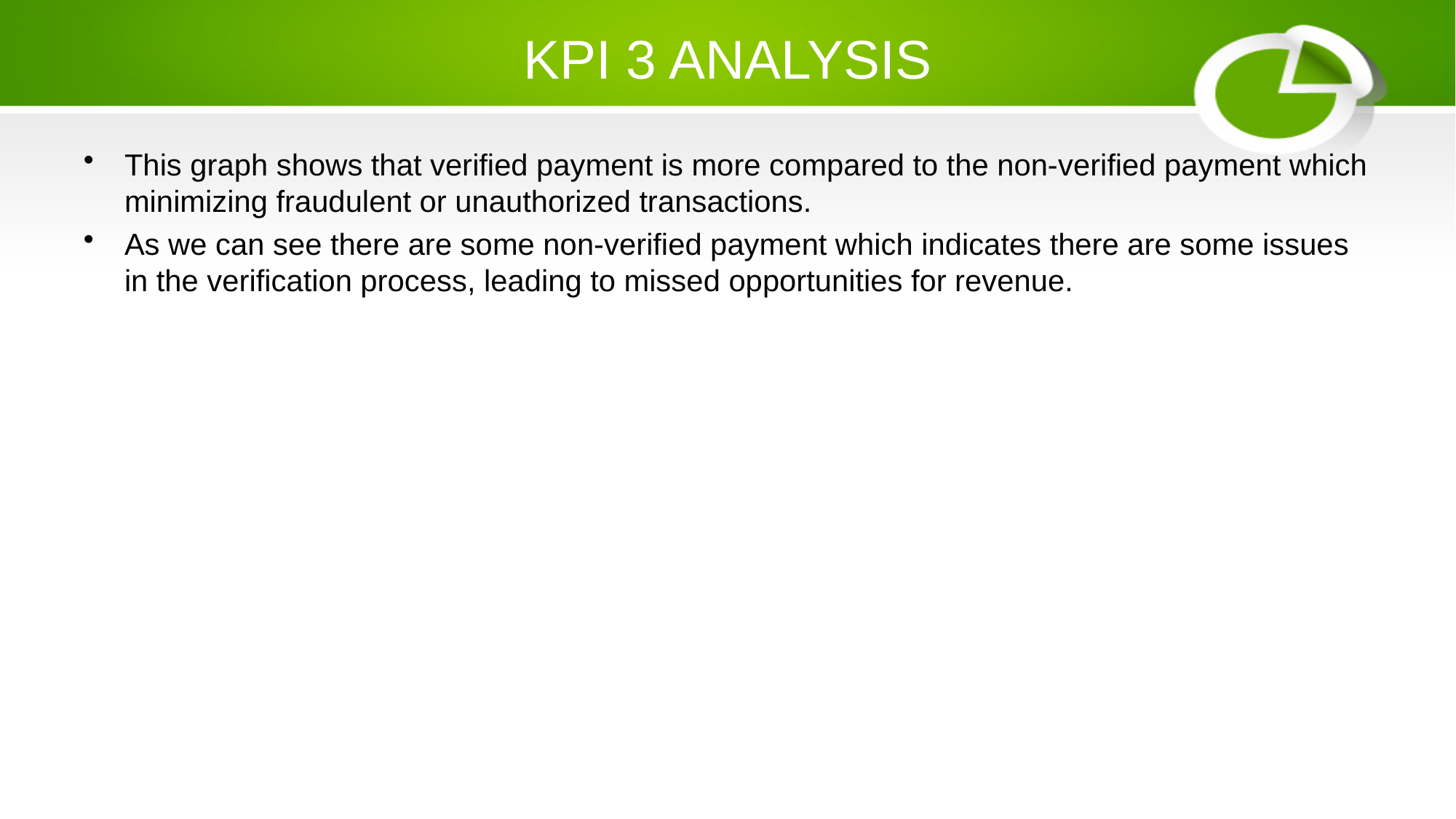

# KPI 3 ANALYSIS
This graph shows that verified payment is more compared to the non-verified payment which minimizing fraudulent or unauthorized transactions.
As we can see there are some non-verified payment which indicates there are some issues in the verification process, leading to missed opportunities for revenue.